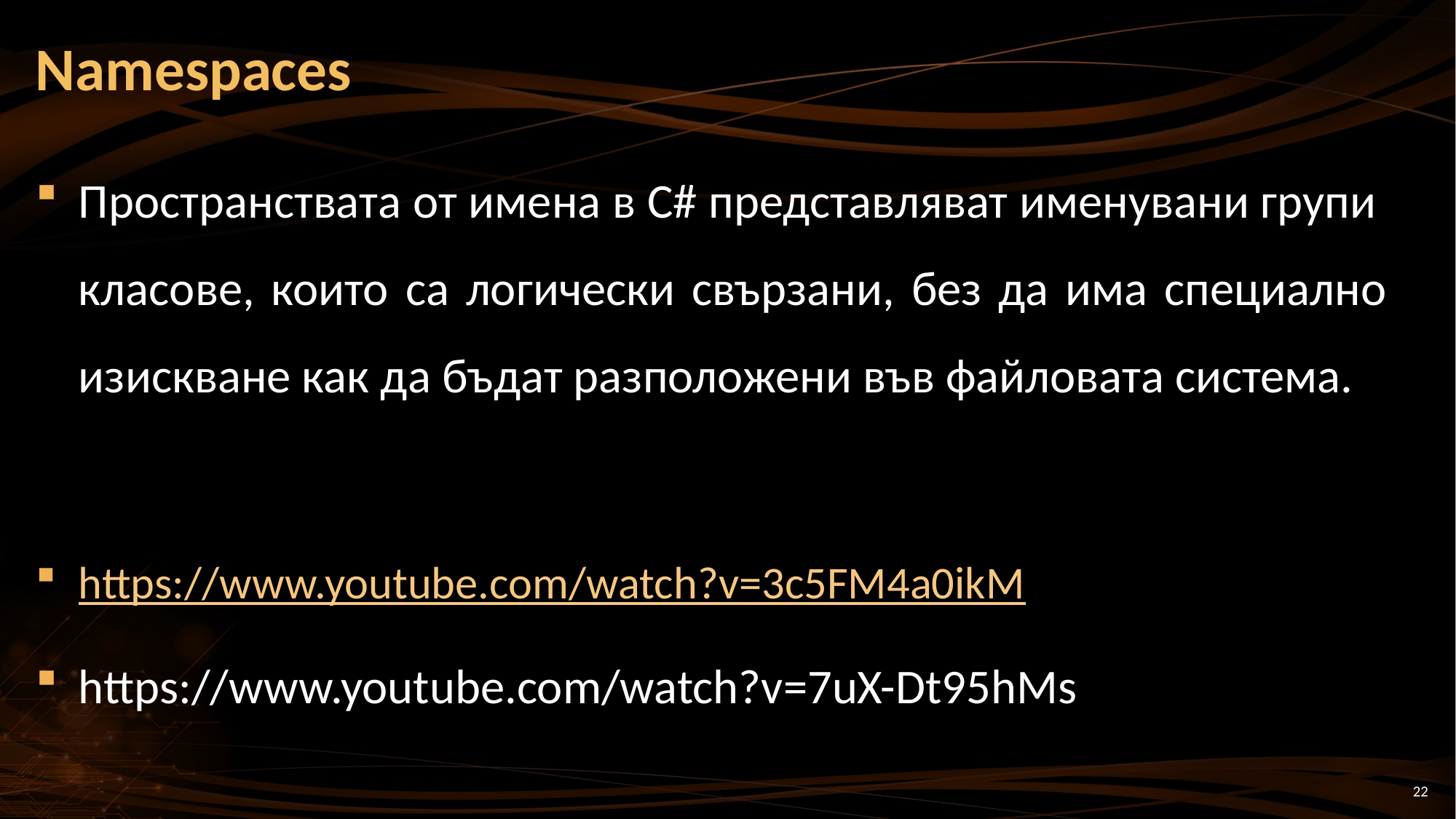

# Namespaces
Пространствата от имена в C# представляват именувани групи  класове, които са логически свързани, без да има специално изискване как да бъдат разположени във файловата система.

https://www.youtube.com/watch?v=3c5FM4a0ikM
https://www.youtube.com/watch?v=7uX-Dt95hMs
22